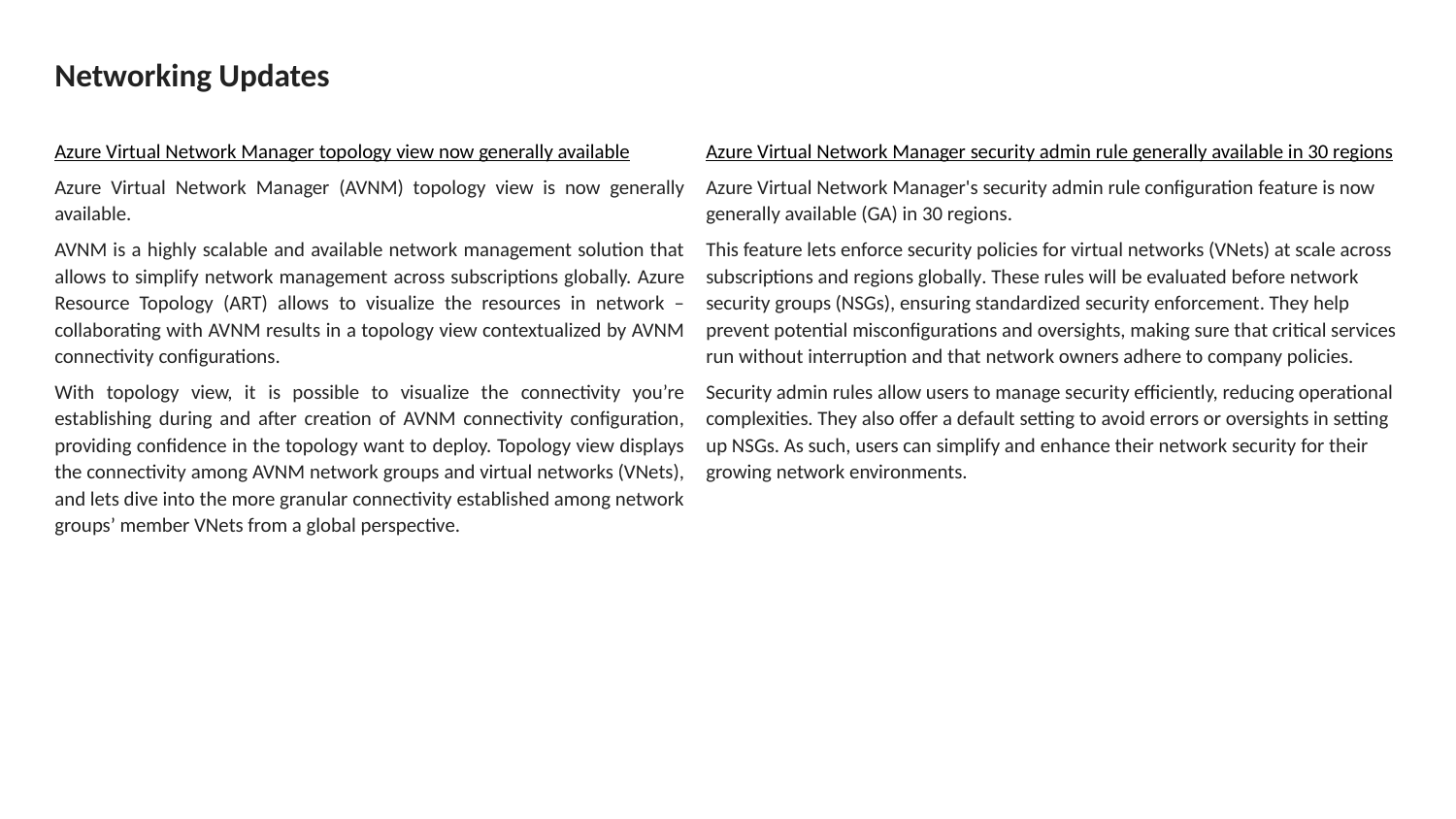

# Networking Updates
Azure Virtual Network Manager topology view now generally available
Azure Virtual Network Manager (AVNM) topology view is now generally available.
AVNM is a highly scalable and available network management solution that allows to simplify network management across subscriptions globally. Azure Resource Topology (ART) allows to visualize the resources in network – collaborating with AVNM results in a topology view contextualized by AVNM connectivity configurations.
With topology view, it is possible to visualize the connectivity you’re establishing during and after creation of AVNM connectivity configuration, providing confidence in the topology want to deploy. Topology view displays the connectivity among AVNM network groups and virtual networks (VNets), and lets dive into the more granular connectivity established among network groups’ member VNets from a global perspective.
Azure Virtual Network Manager security admin rule generally available in 30 regions
Azure Virtual Network Manager's security admin rule configuration feature is now generally available (GA) in 30 regions.
This feature lets enforce security policies for virtual networks (VNets) at scale across subscriptions and regions globally. These rules will be evaluated before network security groups (NSGs), ensuring standardized security enforcement. They help prevent potential misconfigurations and oversights, making sure that critical services run without interruption and that network owners adhere to company policies.
Security admin rules allow users to manage security efficiently, reducing operational complexities. They also offer a default setting to avoid errors or oversights in setting up NSGs. As such, users can simplify and enhance their network security for their growing network environments.